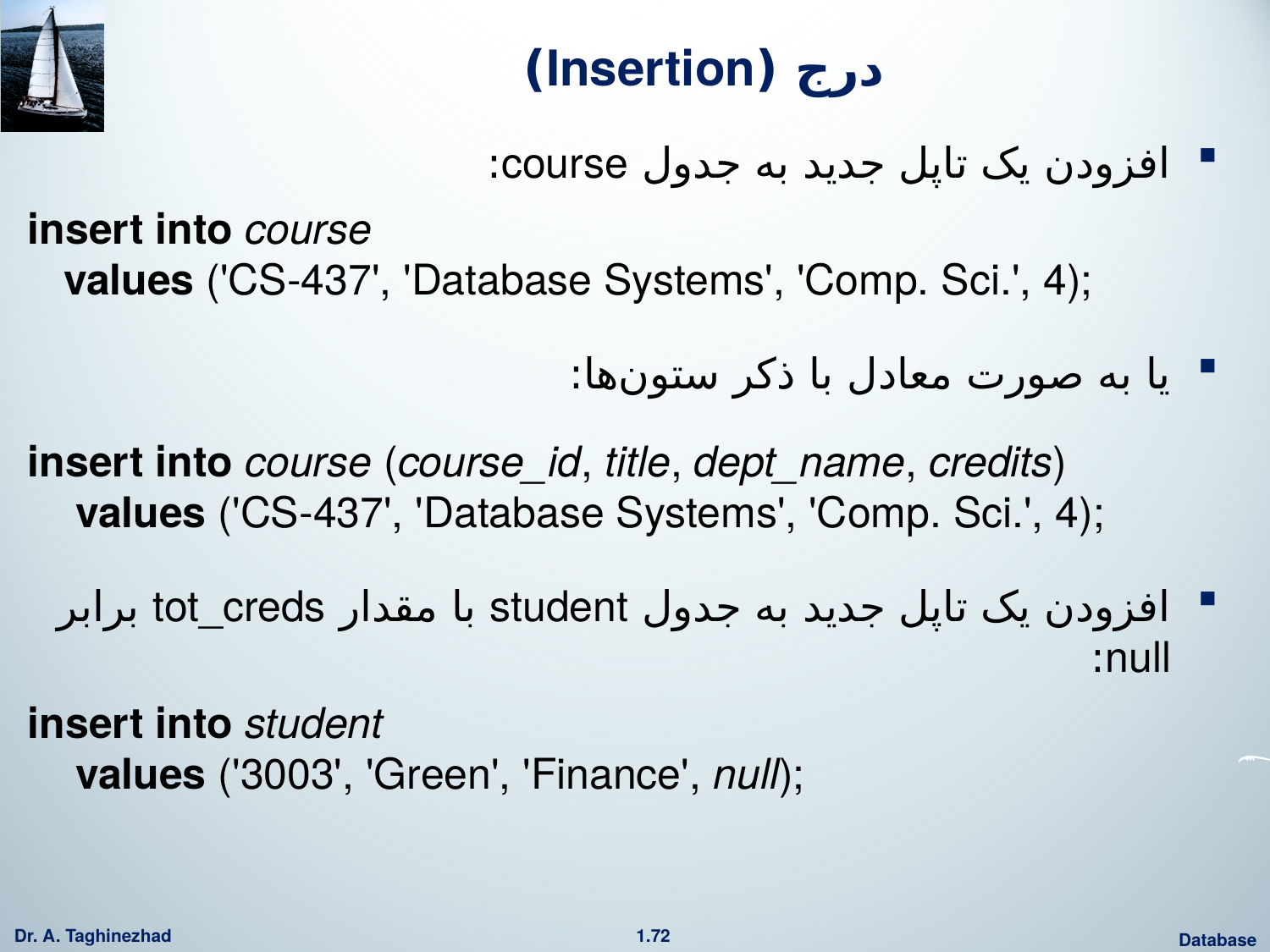

# درج (Insertion)
افزودن یک تاپل جدید به جدول course:
insert into course
   values ('CS-437', 'Database Systems', 'Comp. Sci.', 4);

یا به صورت معادل با ذکر ستون‌ها:
insert into course (course_id, title, dept_name, credits)
values ('CS-437', 'Database Systems', 'Comp. Sci.', 4);

افزودن یک تاپل جدید به جدول student با مقدار tot_creds برابر null:
insert into student
values ('3003', 'Green', 'Finance', null);